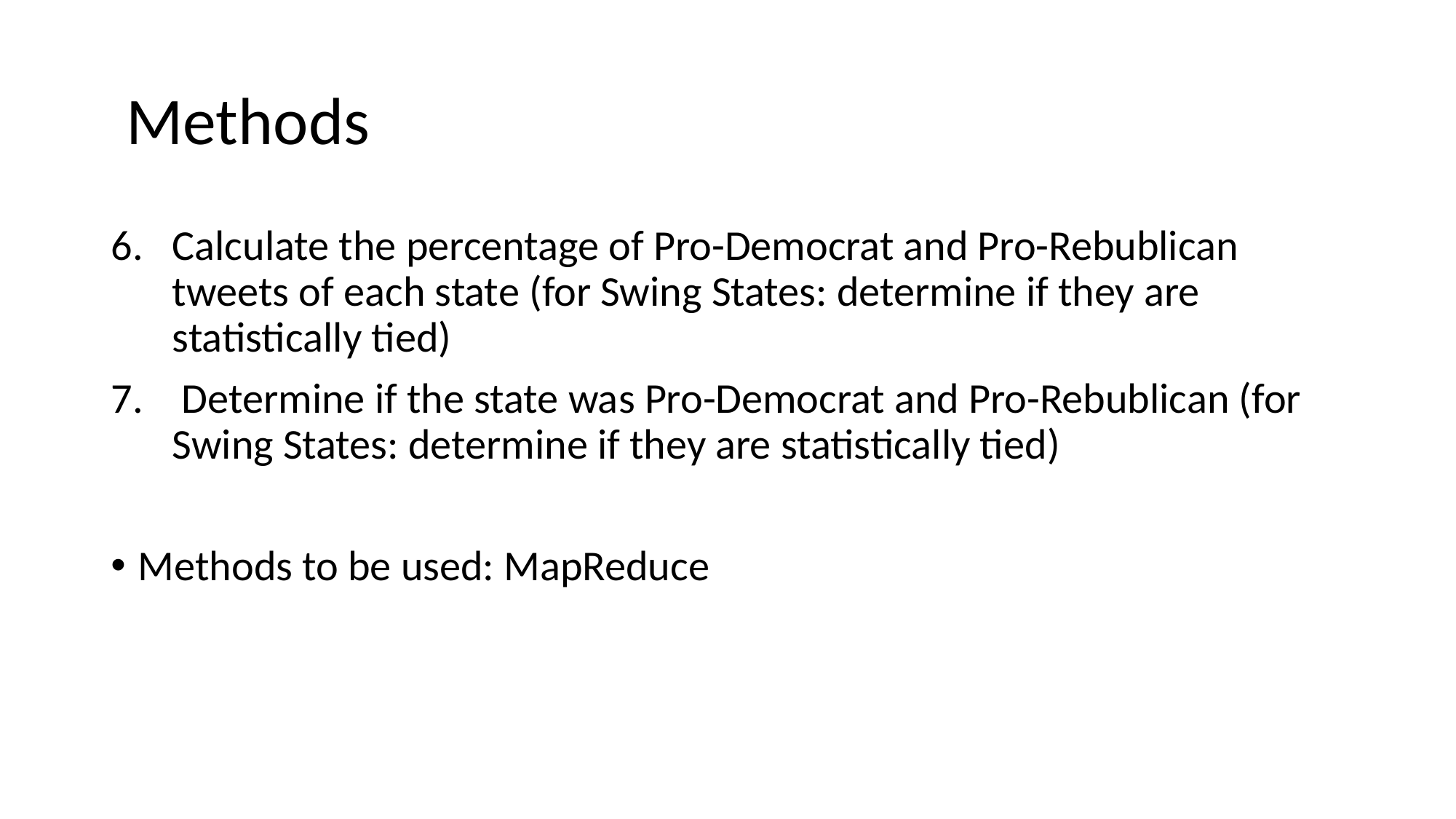

# Methods
Calculate the percentage of Pro-Democrat and Pro-Rebublican tweets of each state (for Swing States: determine if they are statistically tied)
 Determine if the state was Pro-Democrat and Pro-Rebublican (for Swing States: determine if they are statistically tied)

Methods to be used: MapReduce